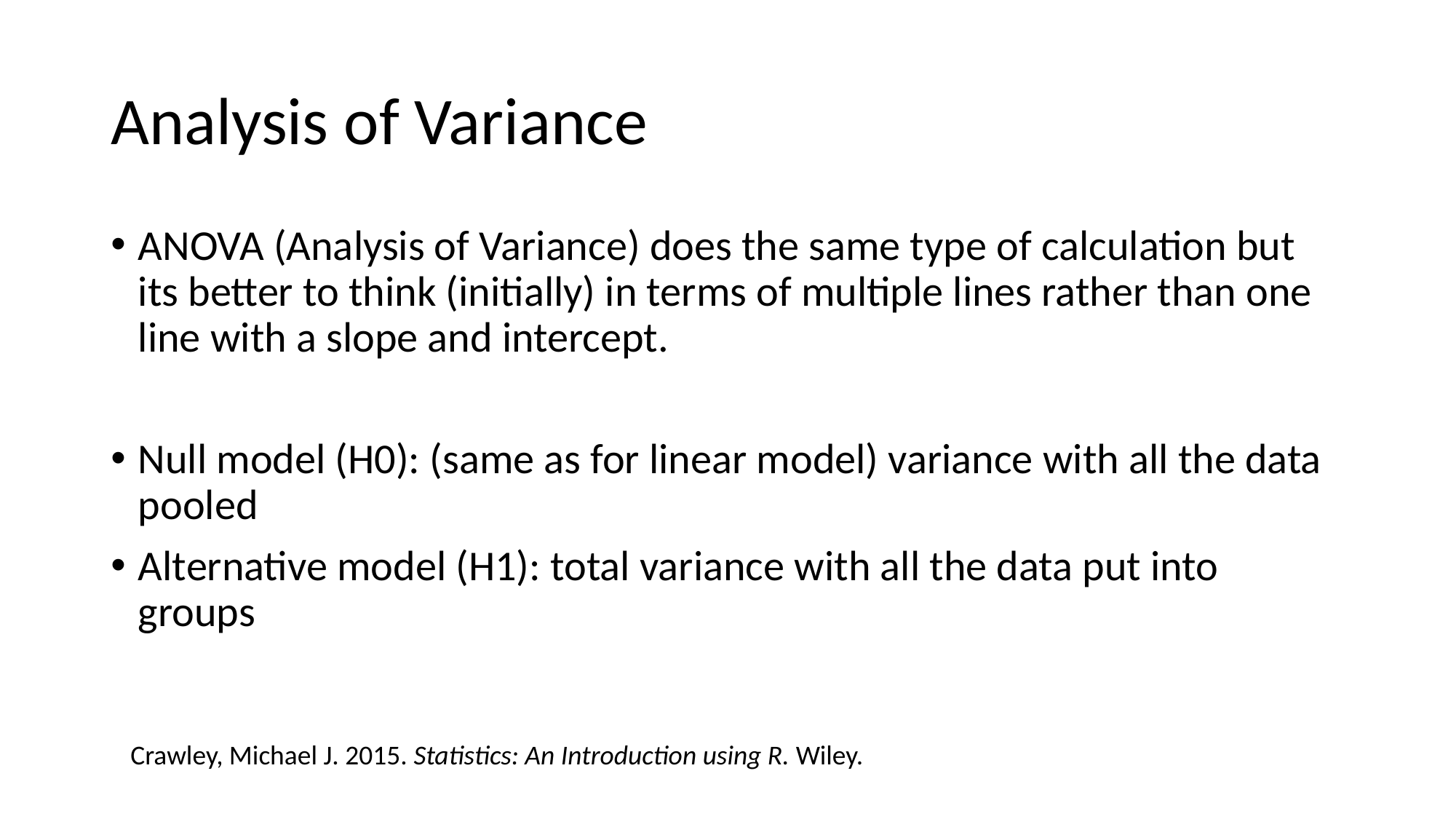

# Analysis of Variance
ANOVA (Analysis of Variance) does the same type of calculation but its better to think (initially) in terms of multiple lines rather than one line with a slope and intercept.

Null model (H0): (same as for linear model) variance with all the data pooled
Alternative model (H1): total variance with all the data put into groups

Crawley, Michael J. 2015. Statistics: An Introduction using R. Wiley.